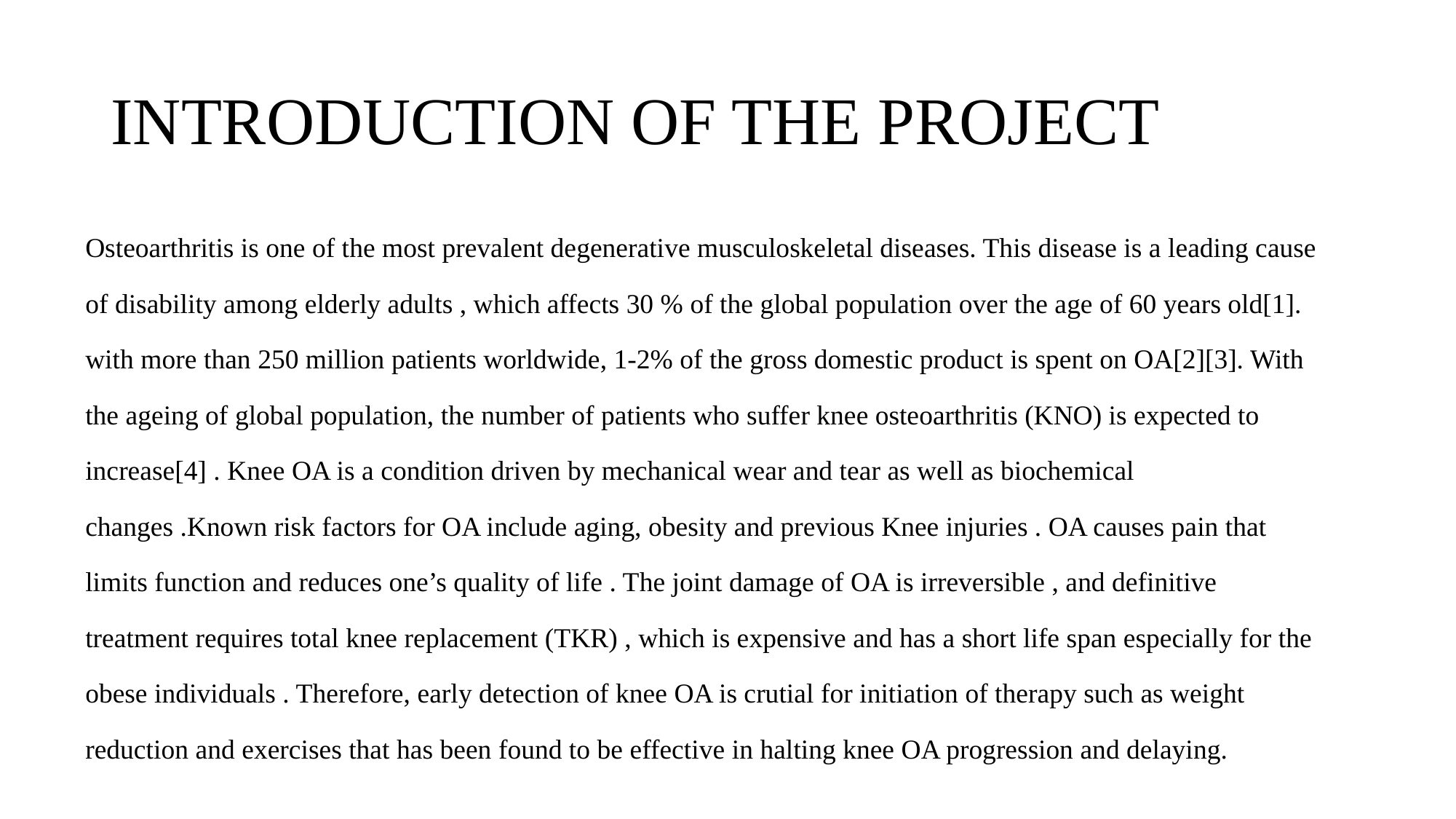

# INTRODUCTION OF THE PROJECT
Osteoarthritis is one of the most prevalent degenerative musculoskeletal diseases. This disease is a leading cause of disability among elderly adults , which affects 30 % of the global population over the age of 60 years old[1]. with more than 250 million patients worldwide, 1-2% of the gross domestic product is spent on OA[2][3]. With the ageing of global population, the number of patients who suffer knee osteoarthritis (KNO) is expected to increase[4] . Knee OA is a condition driven by mechanical wear and tear as well as biochemical changes .Known risk factors for OA include aging, obesity and previous Knee injuries . OA causes pain that limits function and reduces one’s quality of life . The joint damage of OA is irreversible , and definitive treatment requires total knee replacement (TKR) , which is expensive and has a short life span especially for the obese individuals . Therefore, early detection of knee OA is crutial for initiation of therapy such as weight reduction and exercises that has been found to be effective in halting knee OA progression and delaying.